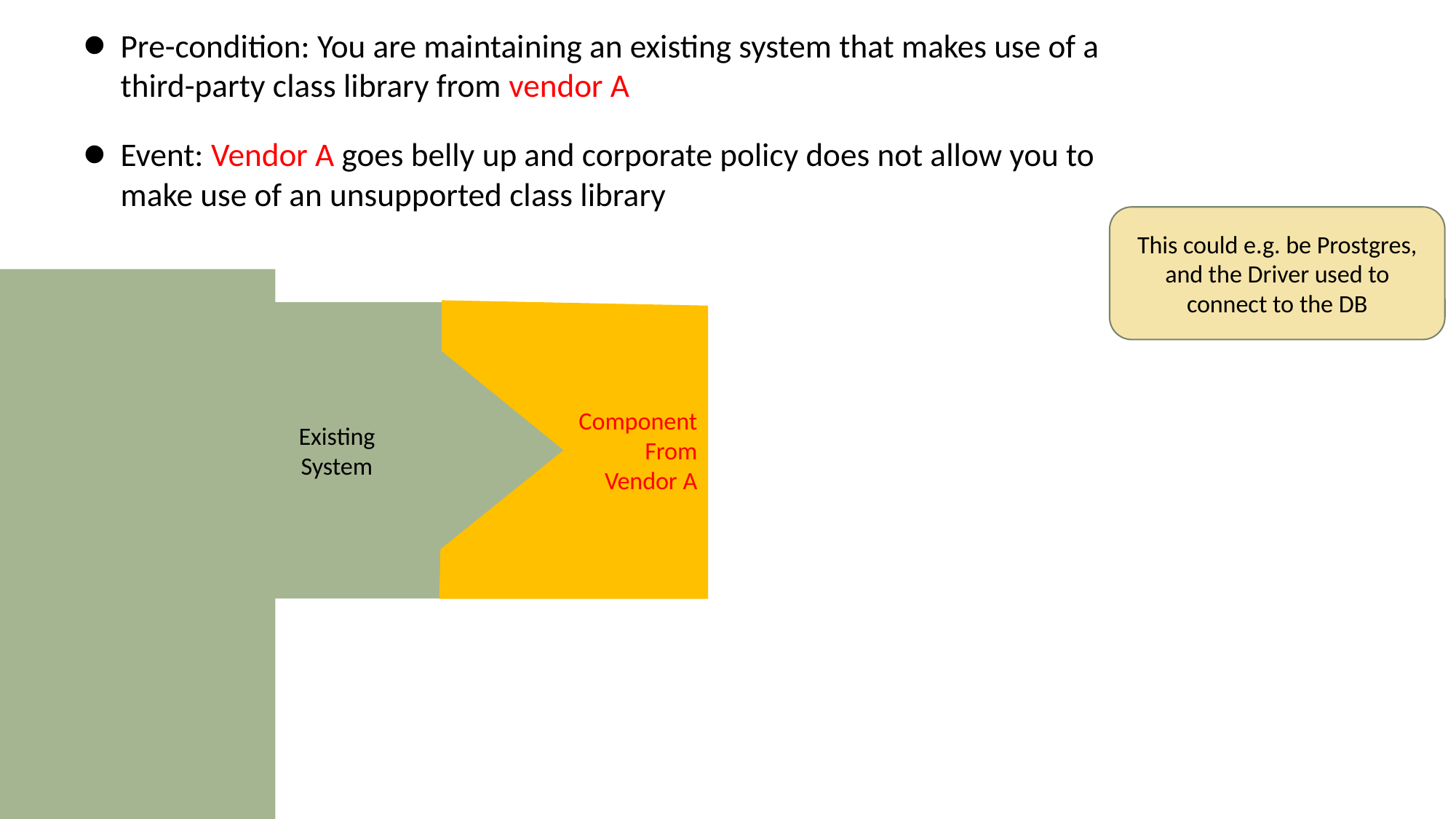

Pre-condition: You are maintaining an existing system that makes use of a third-party class library from vendor A
Event: Vendor A goes belly up and corporate policy does not allow you to make use of an unsupported class library
This could e.g. be Prostgres, and the Driver used to connect to the DB

Component
From
Vendor A
Existing
System